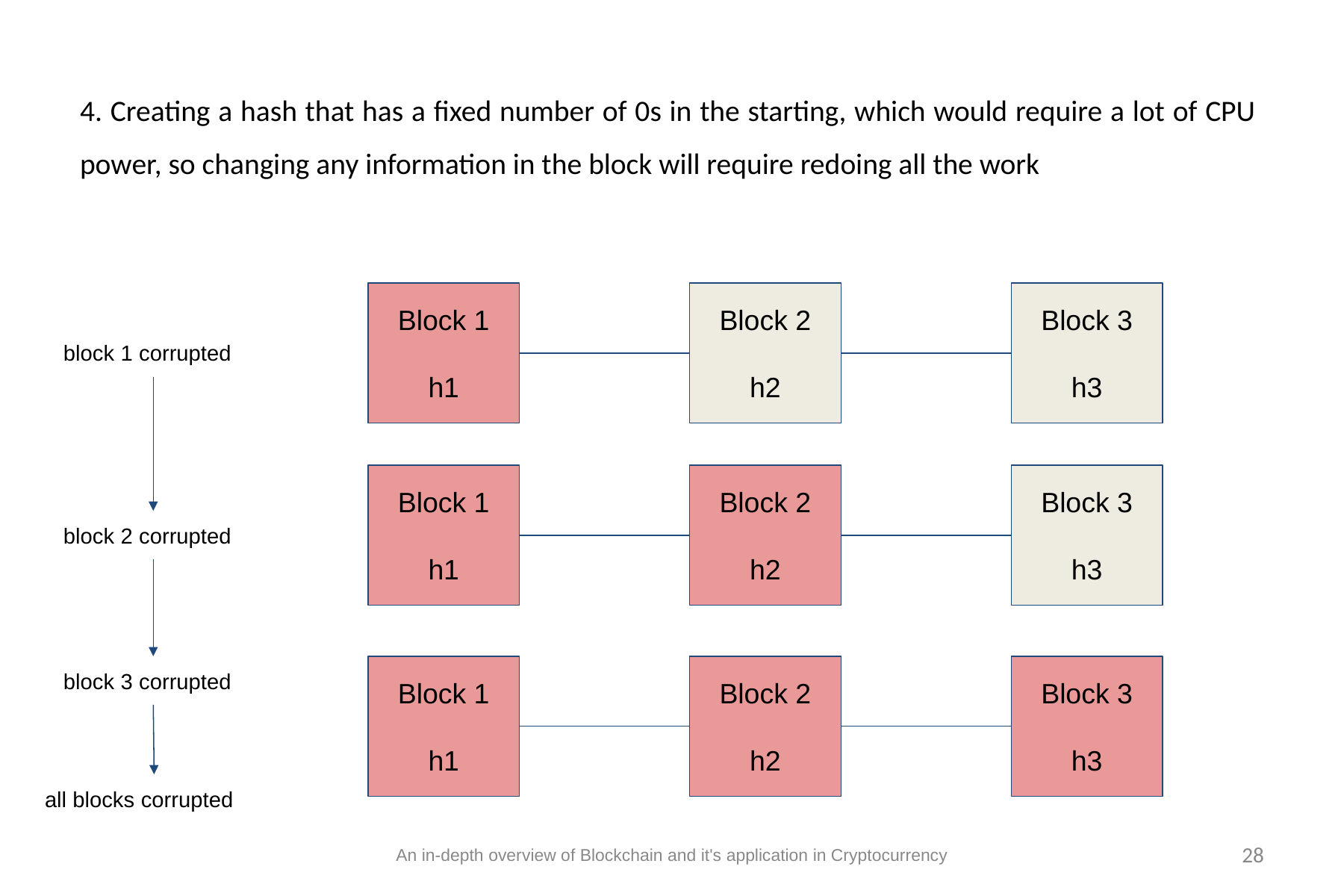

4. Creating a hash that has a fixed number of 0s in the starting, which would require a lot of CPU power, so changing any information in the block will require redoing all the work
Block 1

h1
Block 2

h2
Block 3

h3
block 1 corrupted
Block 2

h2
Block 3

h3
Block 1

h1
block 2 corrupted
block 3 corrupted
Block 1

h1
Block 2

h2
Block 3

h3
all blocks corrupted
An in-depth overview of Blockchain and it's application in Cryptocurrency
28